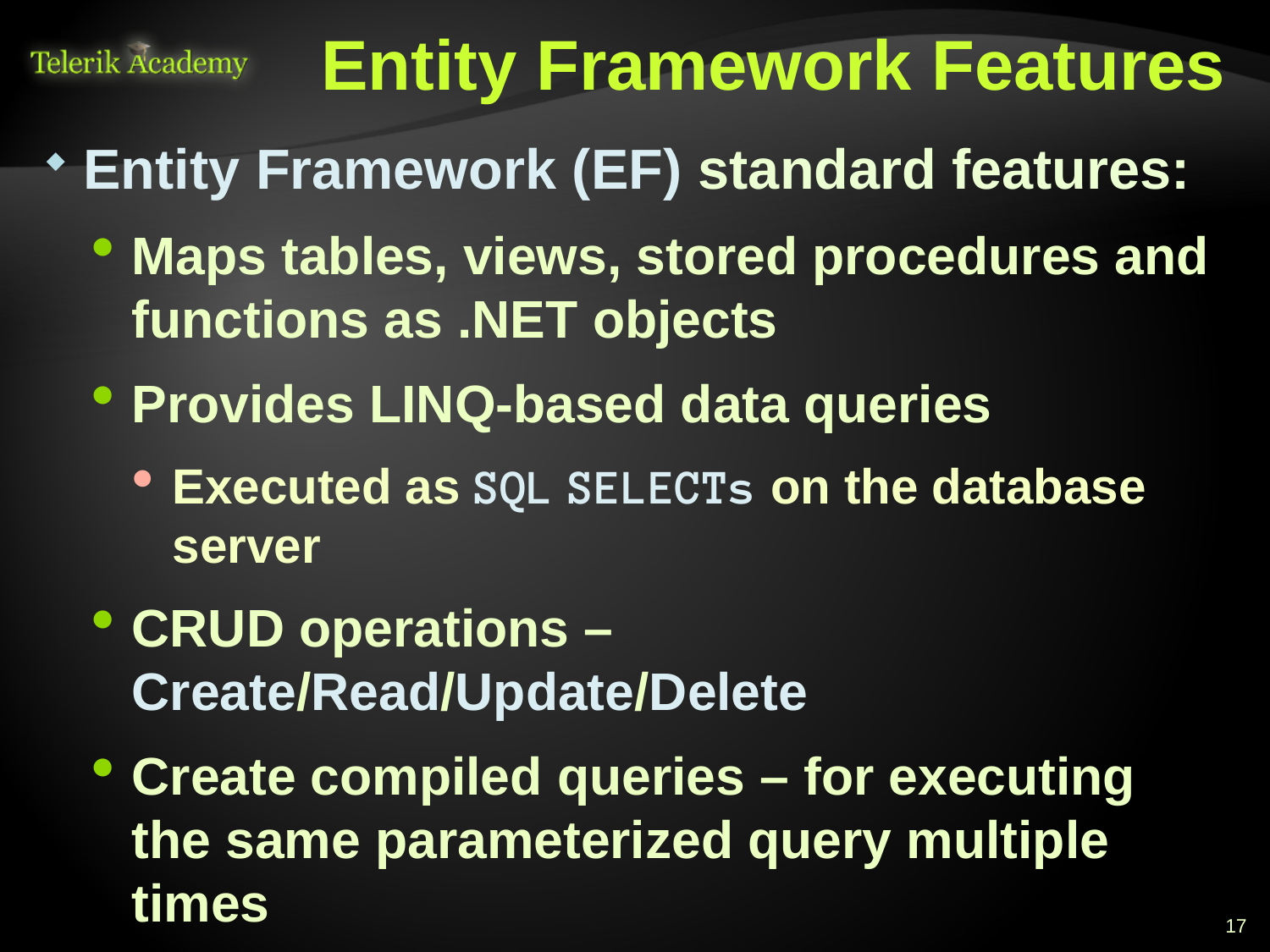

# Entity Framework Features
Entity Framework (EF) standard features:
Maps tables, views, stored procedures and functions as .NET objects
Provides LINQ-based data queries
Executed as SQL SELECTs on the database server
CRUD operations – Create/Read/Update/Delete
Create compiled queries – for executing the same parameterized query multiple times
Creating or deleting the database schema
17